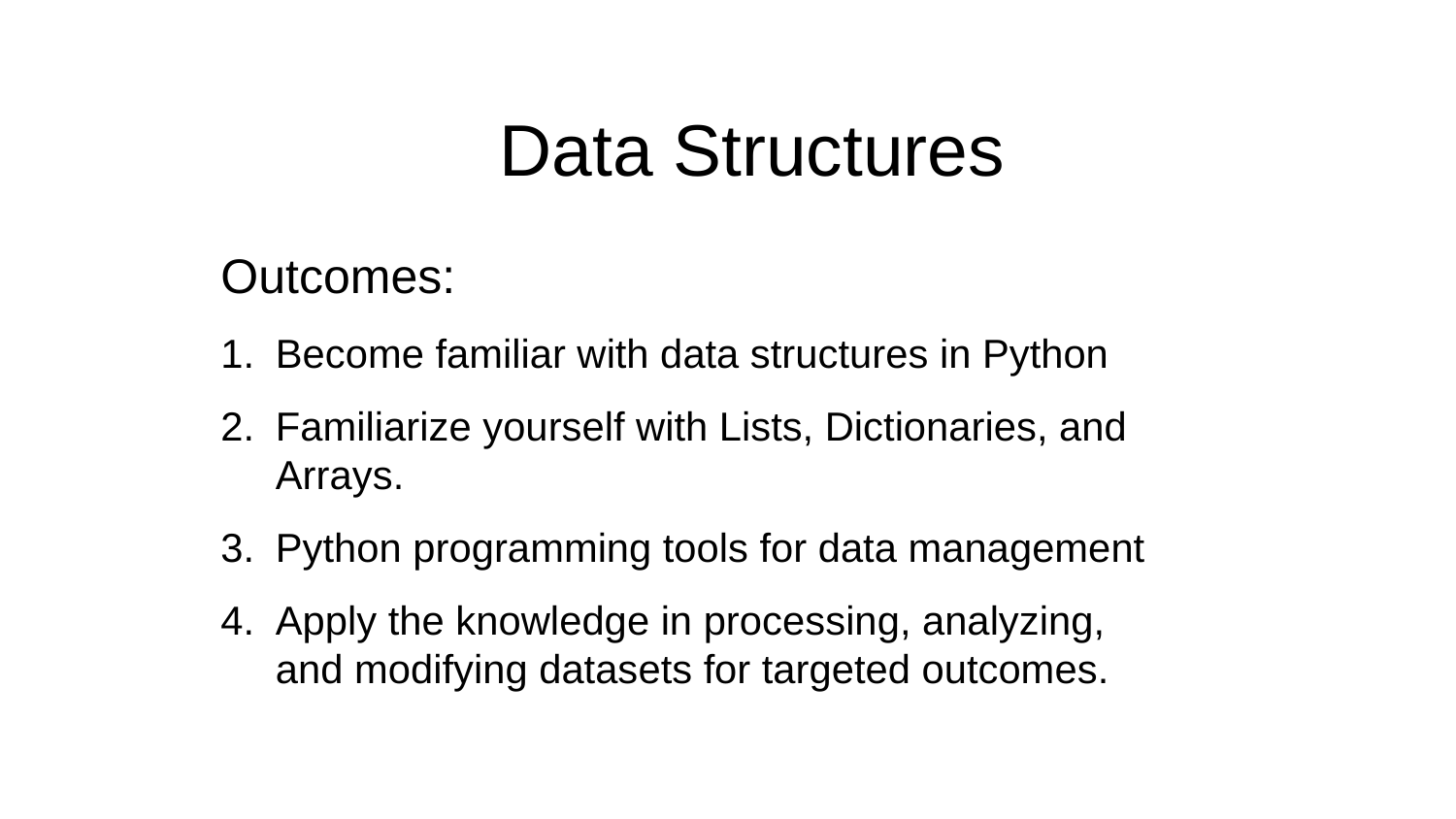

# Data Structures
Outcomes:
Become familiar with data structures in Python
Familiarize yourself with Lists, Dictionaries, and Arrays.
Python programming tools for data management
Apply the knowledge in processing, analyzing, and modifying datasets for targeted outcomes.